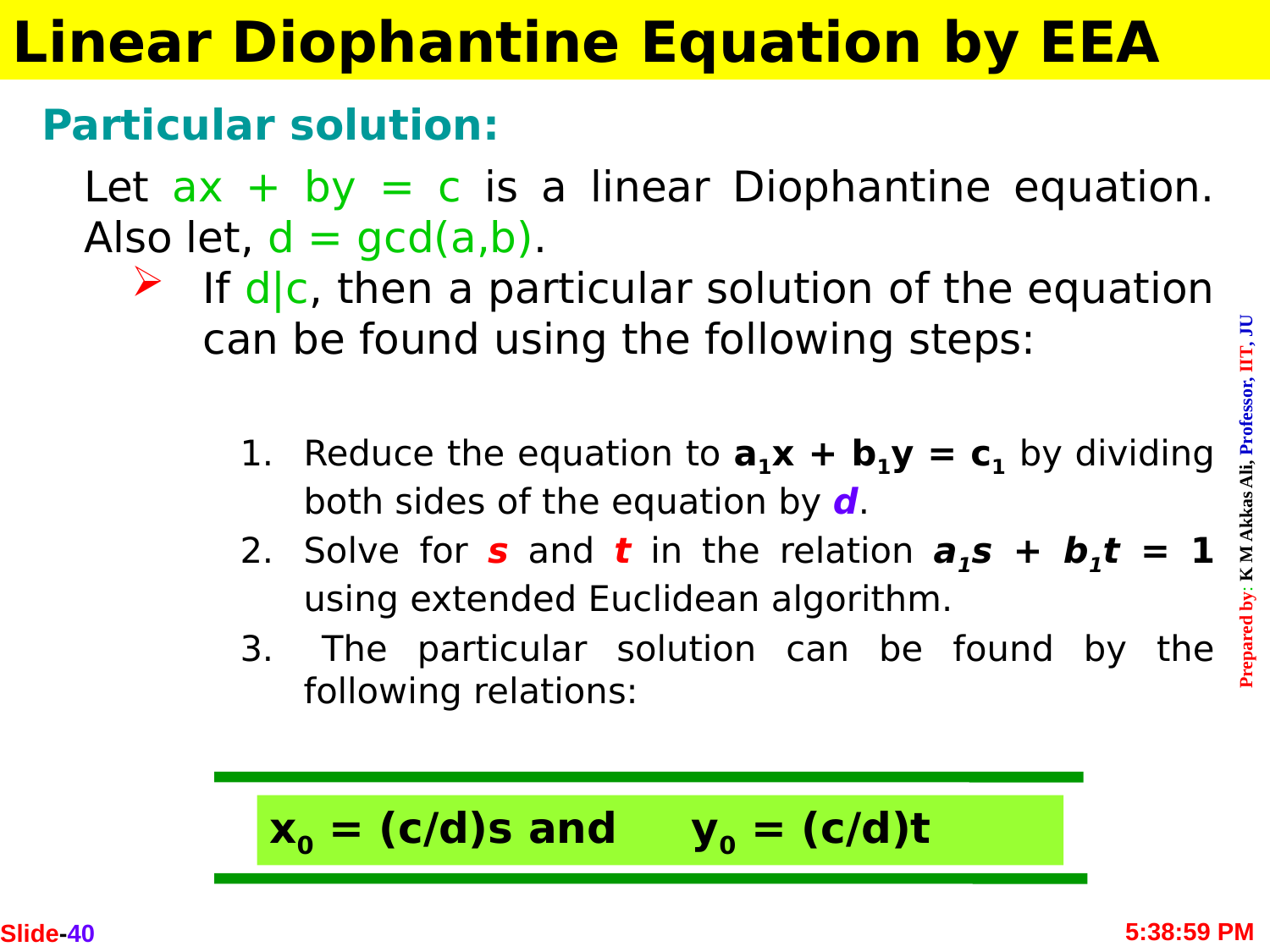

Linear Diophantine Equation by EEA
Particular solution:
Let ax + by = c is a linear Diophantine equation. Also let, d = gcd(a,b).
If d|c, then a particular solution of the equation can be found using the following steps:
Reduce the equation to a1x + b1y = c1 by dividing both sides of the equation by d.
Solve for s and t in the relation a1s + b1t = 1 using extended Euclidean algorithm.
3. 	The particular solution can be found by the following relations:

x0 = (c/d)s and     y0 = (c/d)t

Slide-40